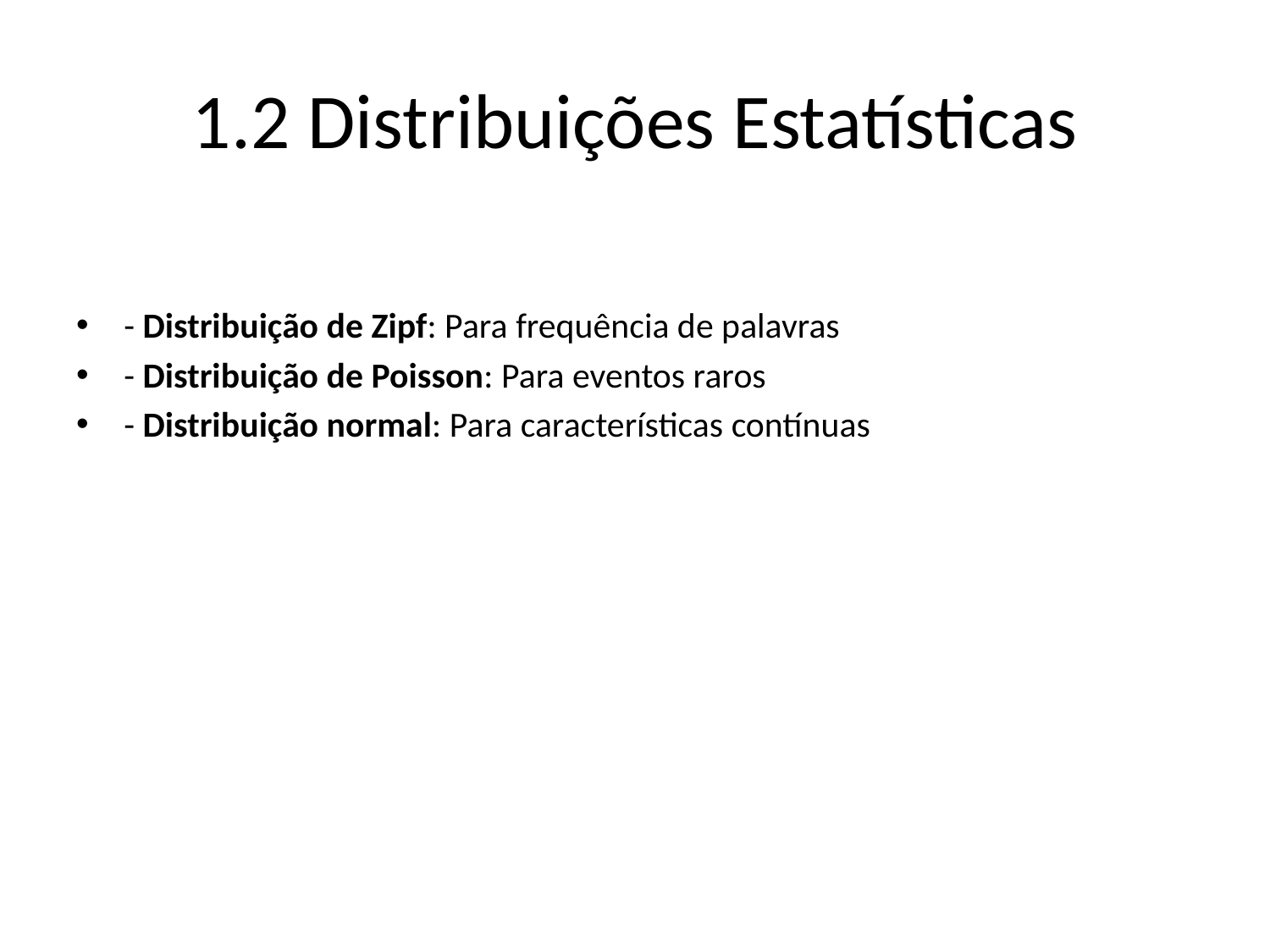

# 1.2 Distribuições Estatísticas

- Distribuição de Zipf: Para frequência de palavras
- Distribuição de Poisson: Para eventos raros
- Distribuição normal: Para características contínuas